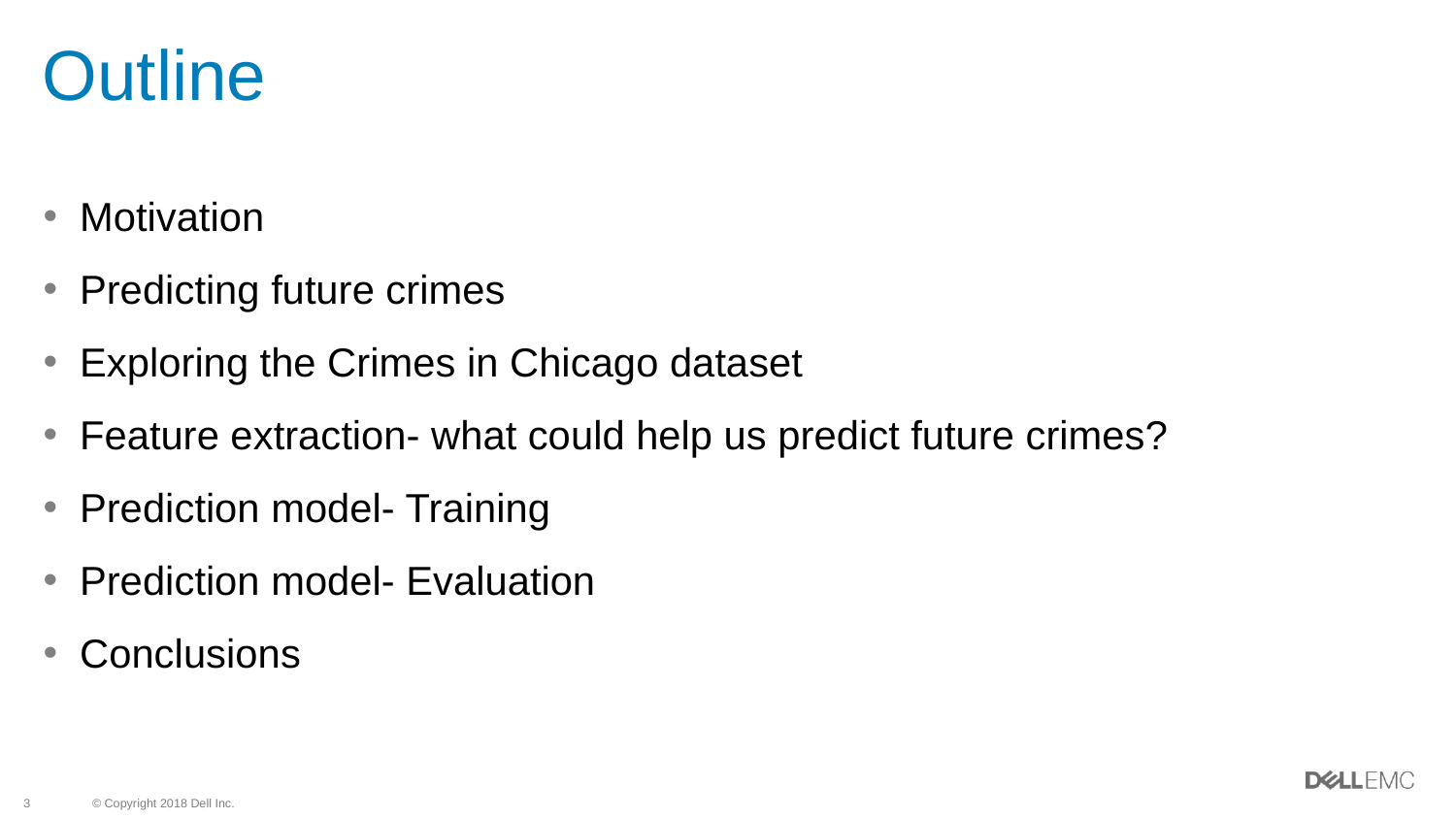

Outline
Motivation
Predicting future crimes
Exploring the Crimes in Chicago dataset
Feature extraction- what could help us predict future crimes?
Prediction model- Training
Prediction model- Evaluation
Conclusions